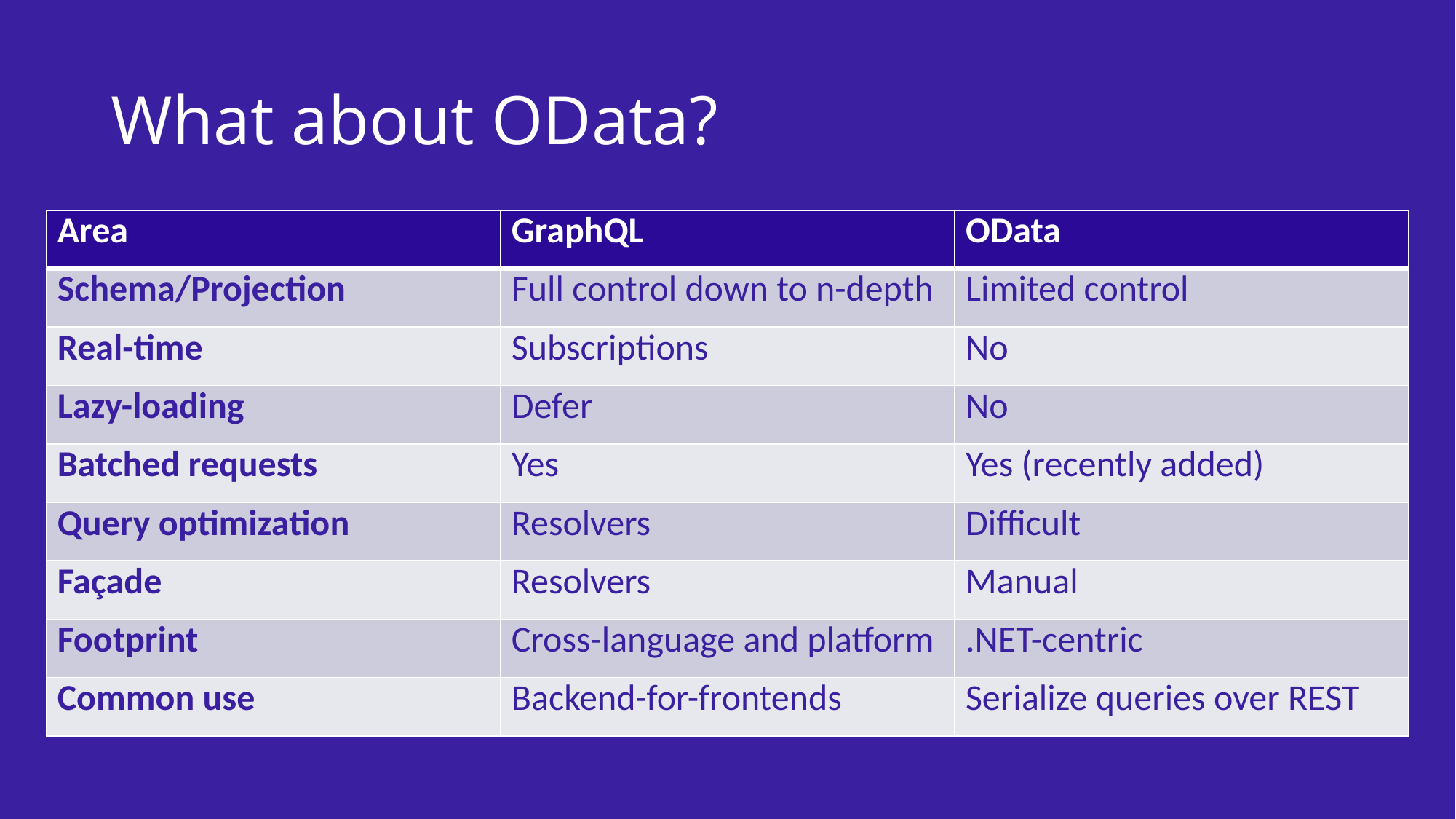

# What about OData?
| Area | GraphQL | OData |
| --- | --- | --- |
| Schema/Projection | Full control down to n-depth | Limited control |
| Real-time | Subscriptions | No |
| Lazy-loading | Defer | No |
| Batched requests | Yes | Yes (recently added) |
| Query optimization | Resolvers | Difficult |
| Façade | Resolvers | Manual |
| Footprint | Cross-language and platform | .NET-centric |
| Common use | Backend-for-frontends | Serialize queries over REST |